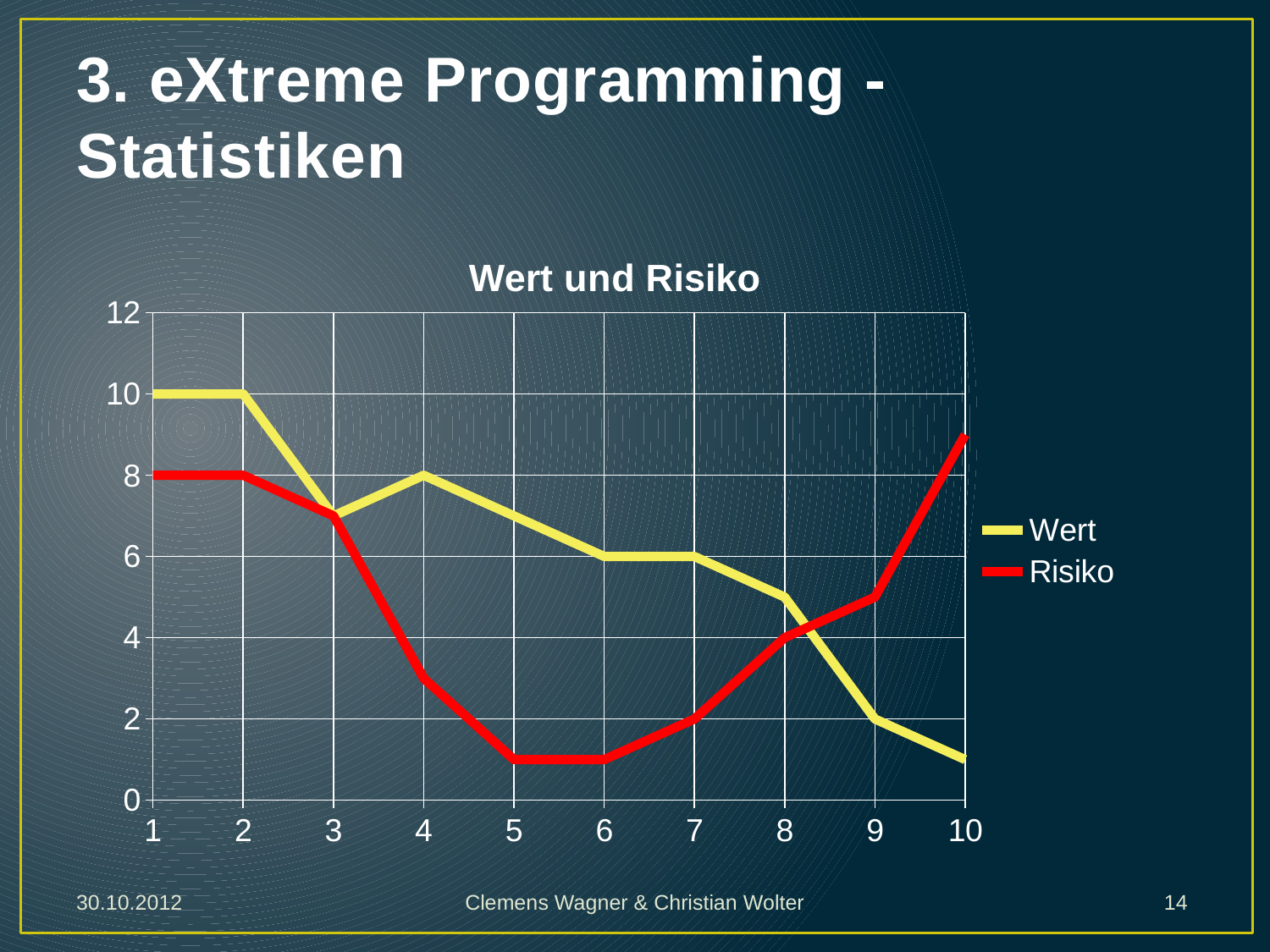

# 3. eXtreme Programming - Statistiken

### Chart: Wert und Risiko

| Category | Wert | Risiko |
|---|---|---|
30.10.2012
Clemens Wagner & Christian Wolter
14